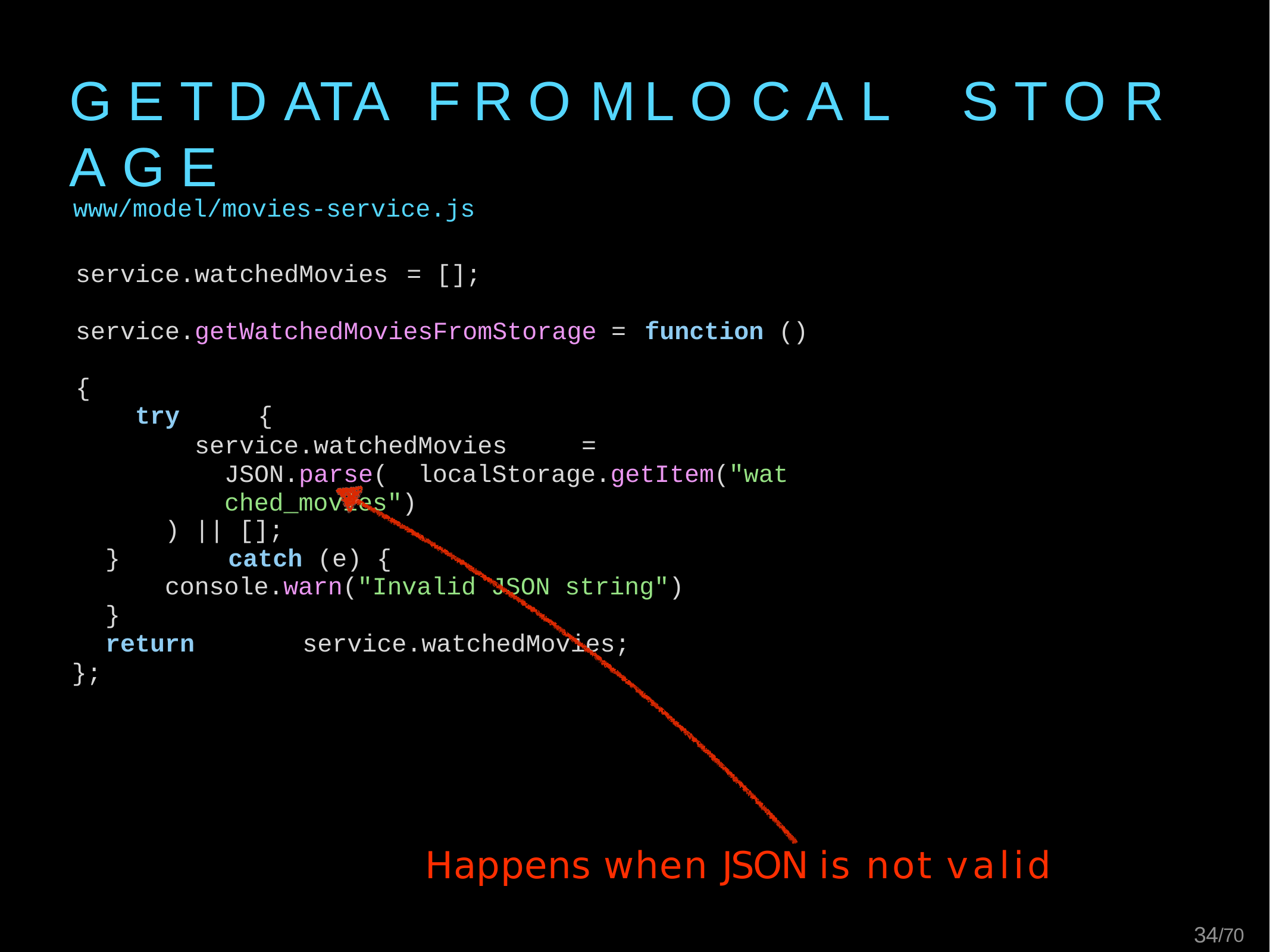

# G E T	D ATA	F R O M	L O C A L	S T O R A G E
www/model/movies-service.js
service.watchedMovies	= [];  service.getWatchedMoviesFromStorage =	function	() {
try	{
service.watchedMovies	=	JSON.parse(  localStorage.getItem("watched_movies")
) || [];
}	catch	(e) {
console.warn("Invalid JSON string")
}
return	service.watchedMovies;
};

Happens when JSON is not valid
34/70